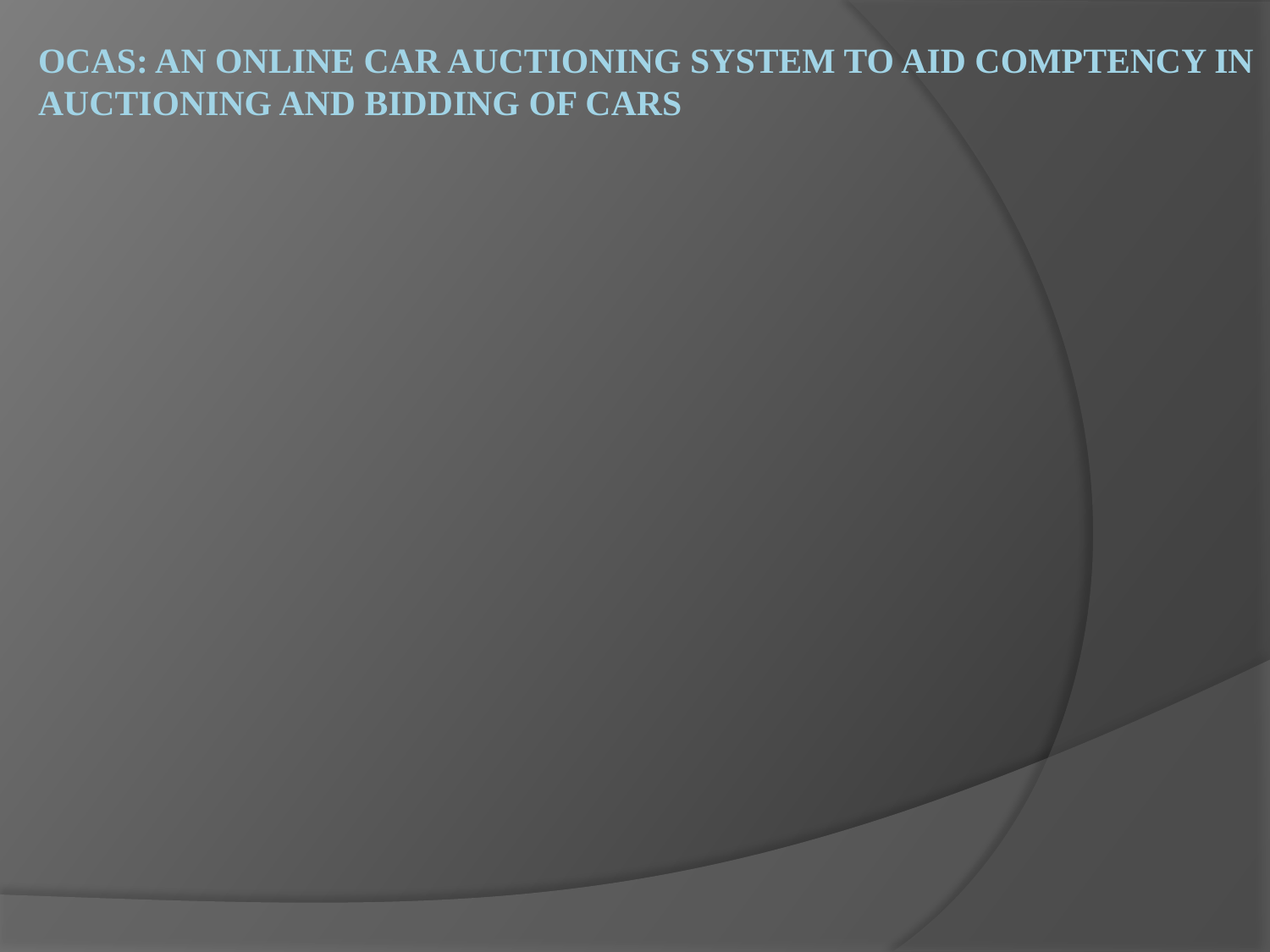

# OCAS: An online CAR AUCTIONING SYSTEM TO AID COMPTENCY IN AUCTIONING AND BIDDING OF CARS